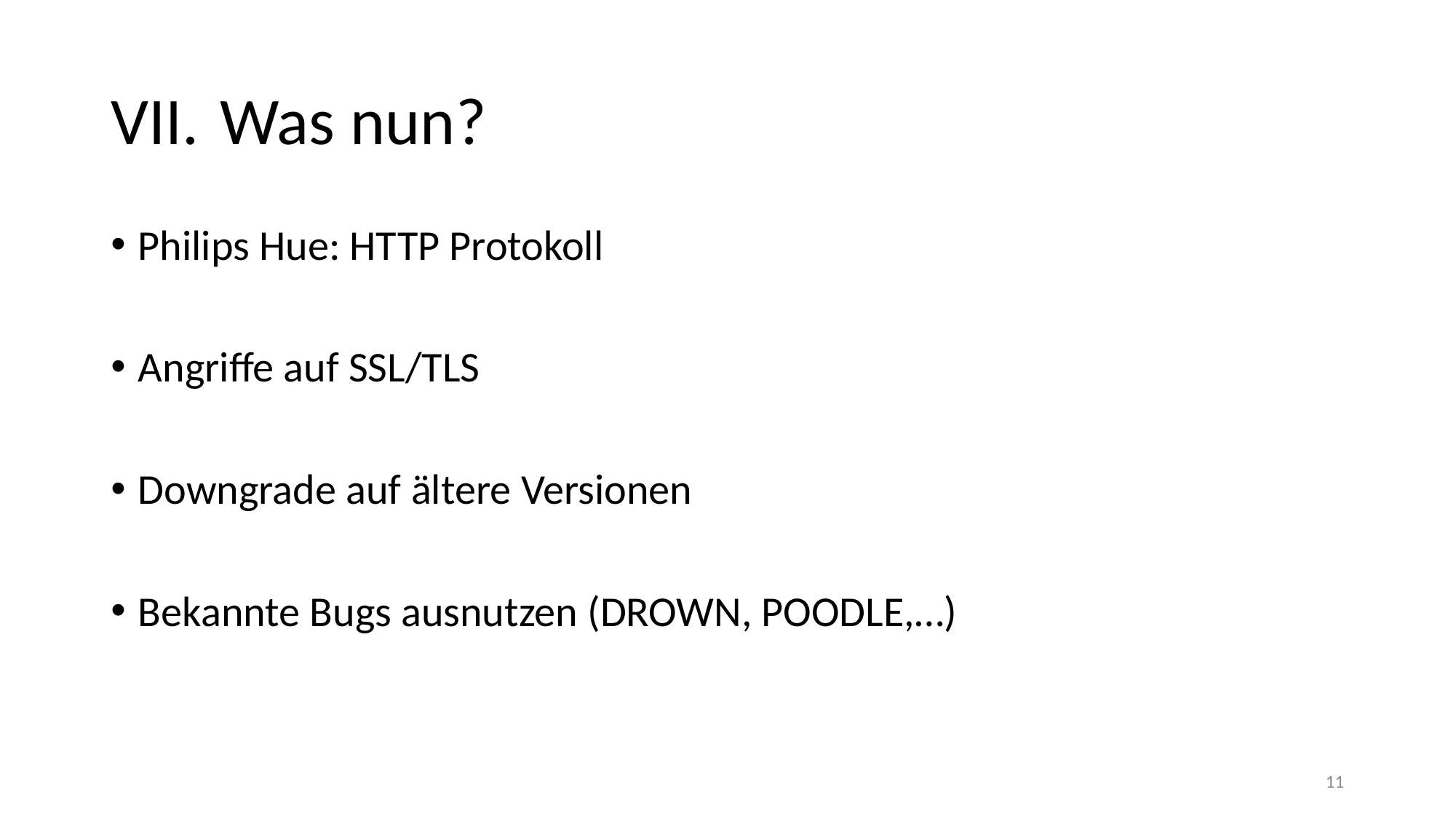

# VII.	Was nun?
Philips Hue: HTTP Protokoll

Angriffe auf SSL/TLS

Downgrade auf ältere Versionen

Bekannte Bugs ausnutzen (DROWN, POODLE,…)
11